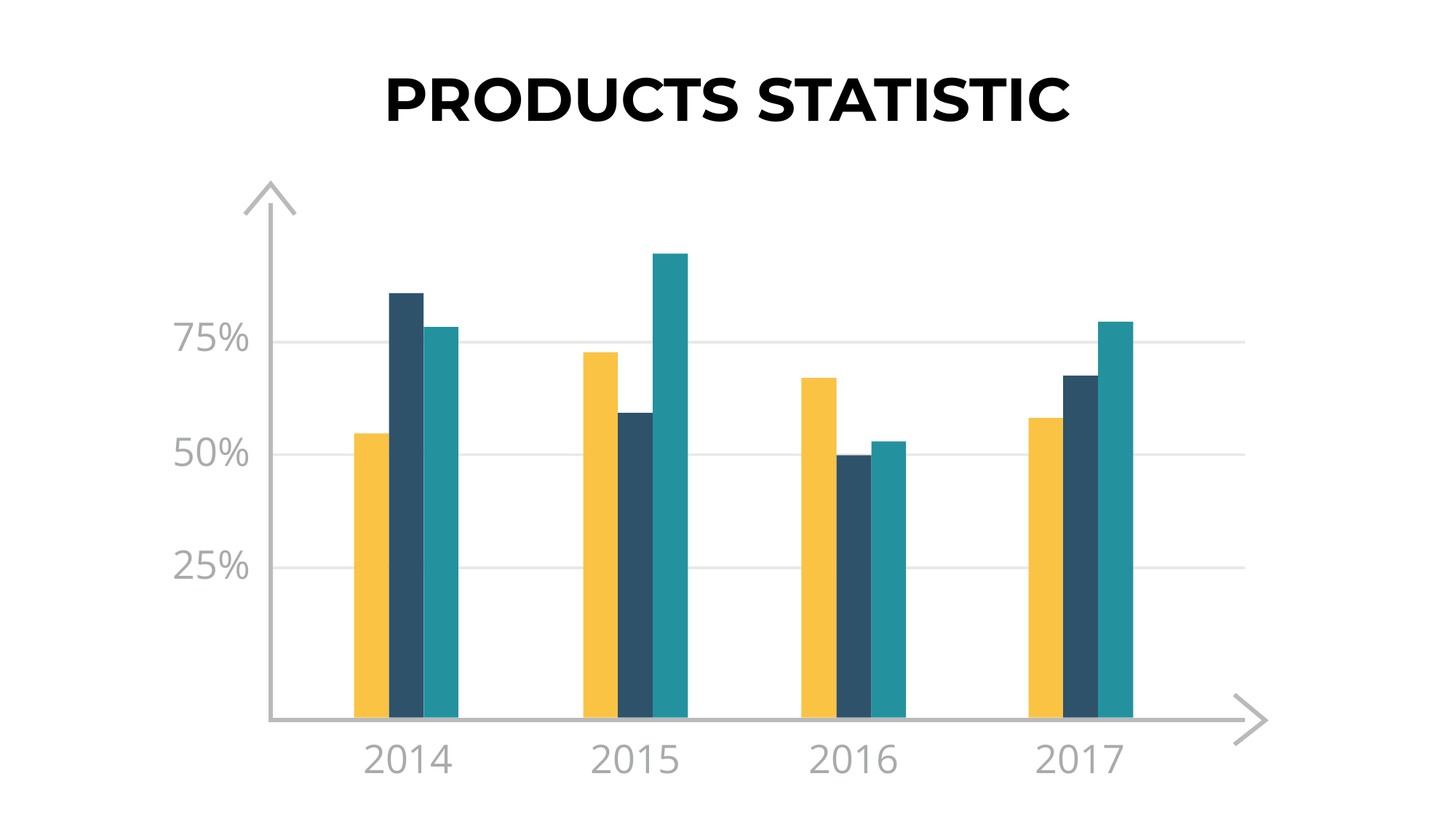

PRODUCTS STATISTIC

75%

50%
25%
2014
2015
2016
2017